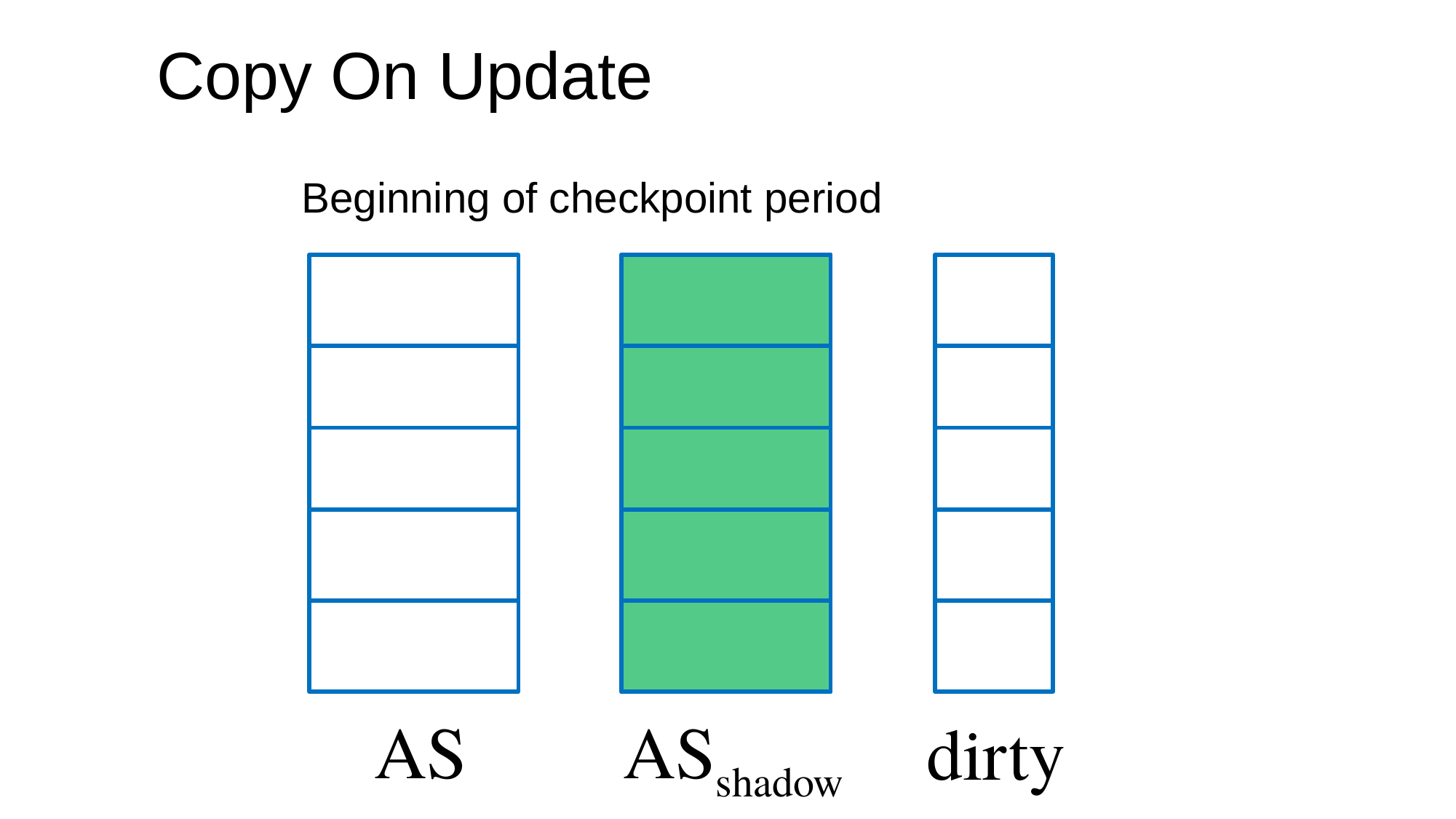

# Copy On Update
Beginning of checkpoint period

AS
ASshadow
dirty